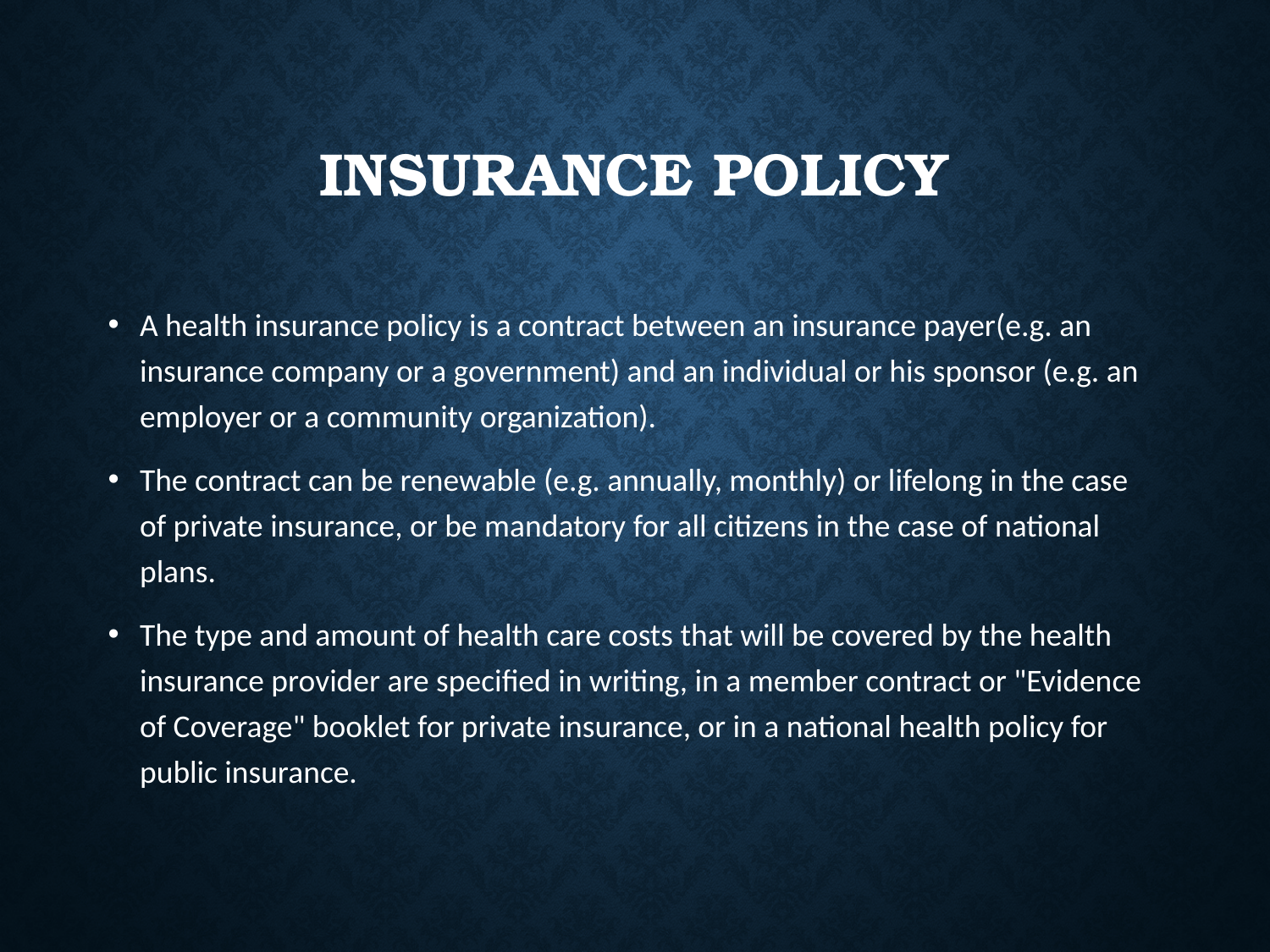

# Insurance Policy
A health insurance policy is a contract between an insurance payer(e.g. an insurance company or a government) and an individual or his sponsor (e.g. an employer or a community organization).
The contract can be renewable (e.g. annually, monthly) or lifelong in the case of private insurance, or be mandatory for all citizens in the case of national plans.
The type and amount of health care costs that will be covered by the health insurance provider are specified in writing, in a member contract or "Evidence of Coverage" booklet for private insurance, or in a national health policy for public insurance.